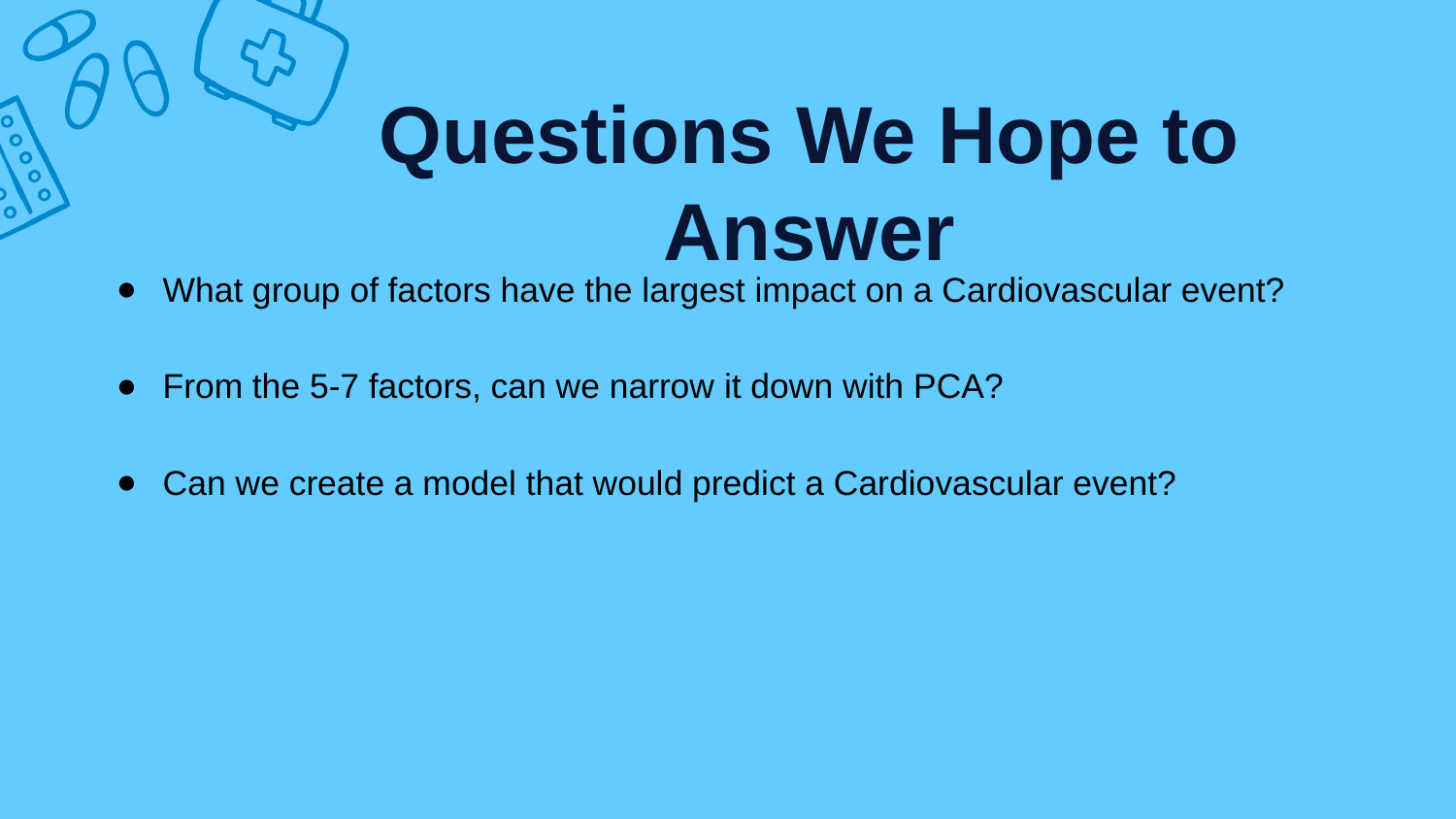

Questions We Hope to Answer
What group of factors have the largest impact on a Cardiovascular event?
From the 5-7 factors, can we narrow it down with PCA?
Can we create a model that would predict a Cardiovascular event?